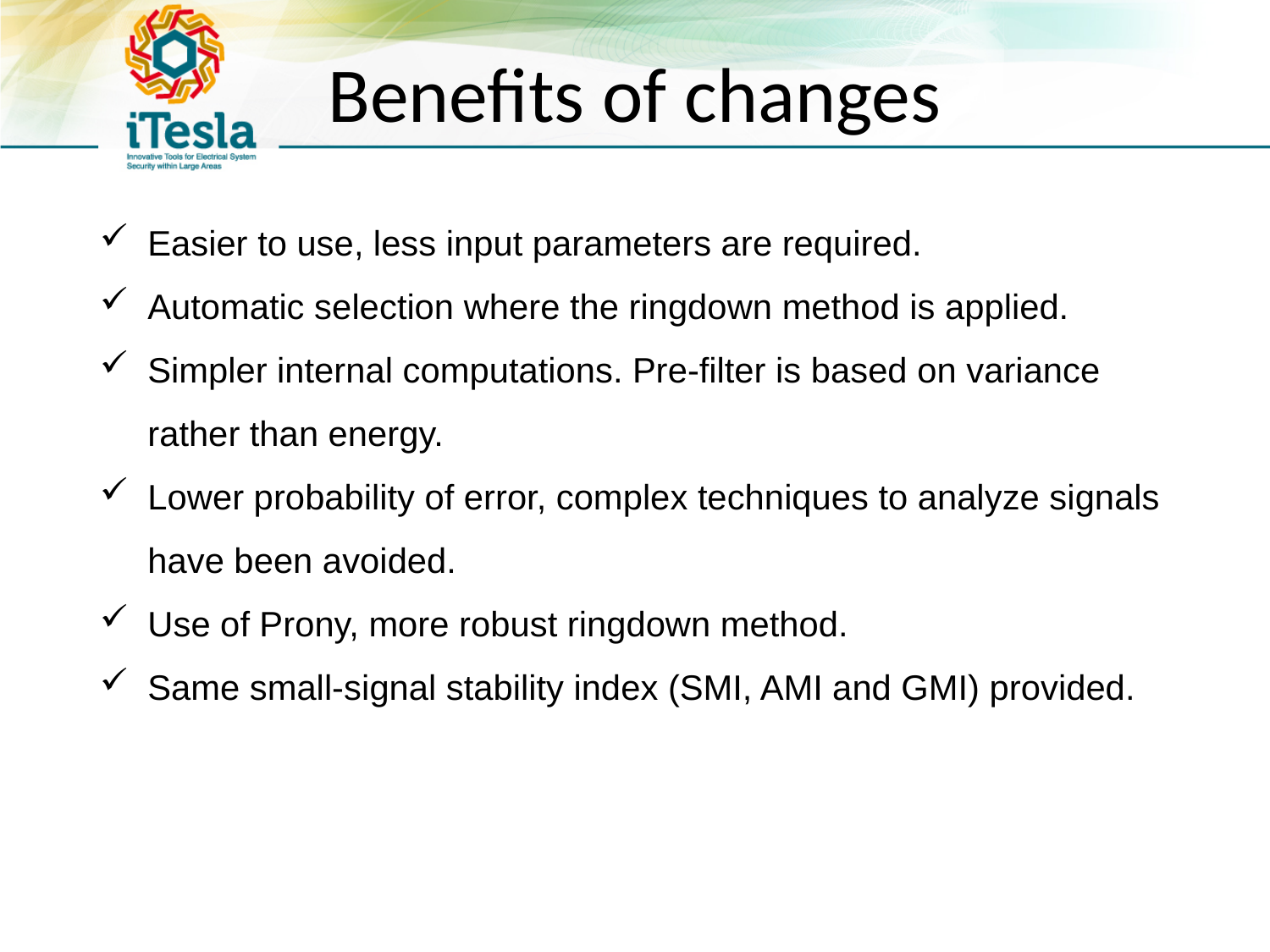

# Benefits of changes
Easier to use, less input parameters are required.
Automatic selection where the ringdown method is applied.
Simpler internal computations. Pre-filter is based on variance rather than energy.
Lower probability of error, complex techniques to analyze signals have been avoided.
Use of Prony, more robust ringdown method.
Same small-signal stability index (SMI, AMI and GMI) provided.